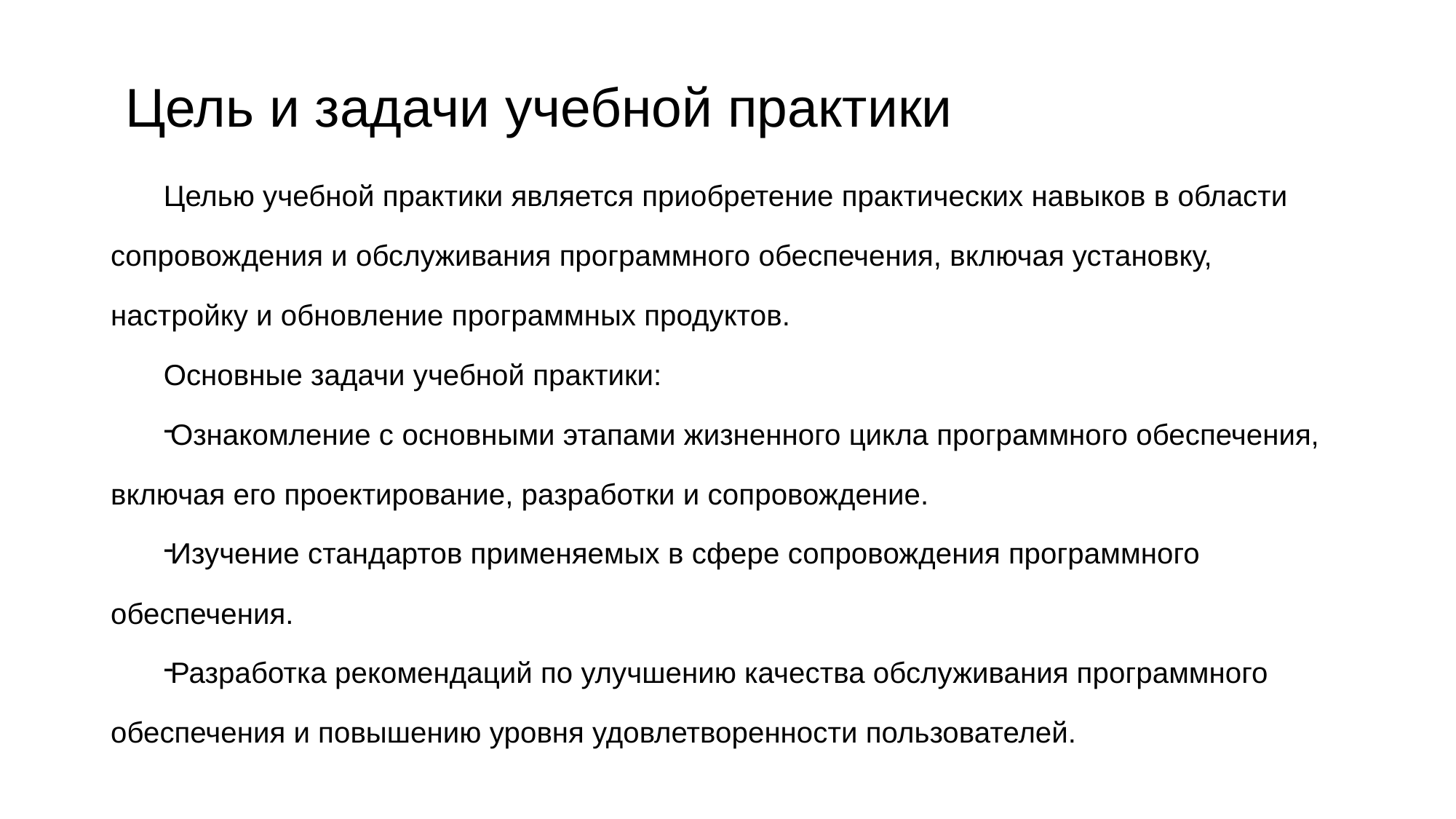

Цель и задачи учебной практики
Целью учебной практики является приобретение практических навыков в области сопровождения и обслуживания программного обеспечения, включая установку, настройку и обновление программных продуктов.
Основные задачи учебной практики:
Ознакомление с основными этапами жизненного цикла программного обеспечения, включая его проектирование, разработки и сопровождение.
Изучение стандартов применяемых в сфере сопровождения программного обеспечения.
Разработка рекомендаций по улучшению качества обслуживания программного обеспечения и повышению уровня удовлетворенности пользователей.